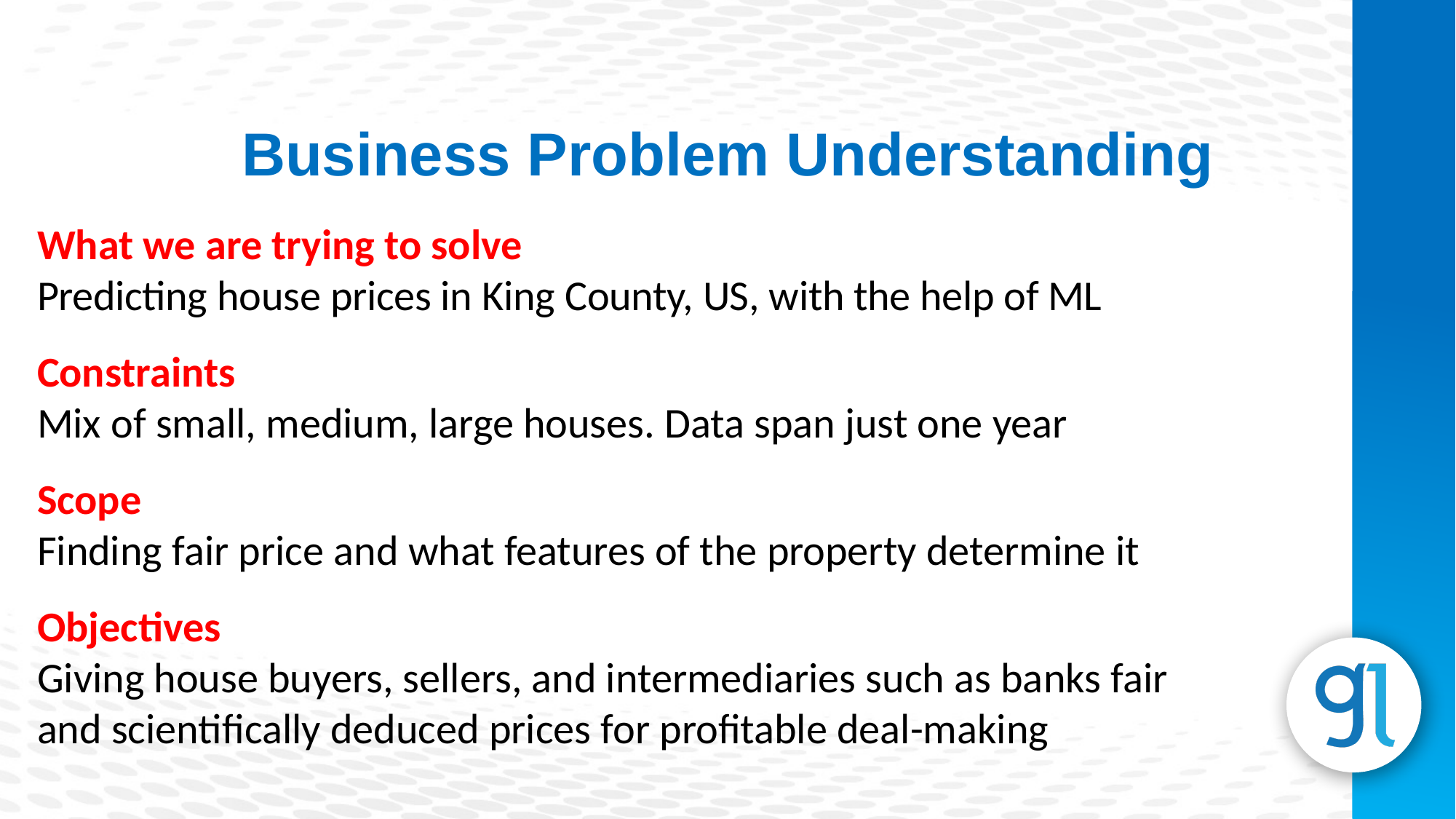

Business Problem Understanding
What we are trying to solve
Predicting house prices in King County, US, with the help of ML
Constraints
Mix of small, medium, large houses. Data span just one year
Scope
Finding fair price and what features of the property determine it
Objectives
Giving house buyers, sellers, and intermediaries such as banks fair and scientifically deduced prices for profitable deal-making